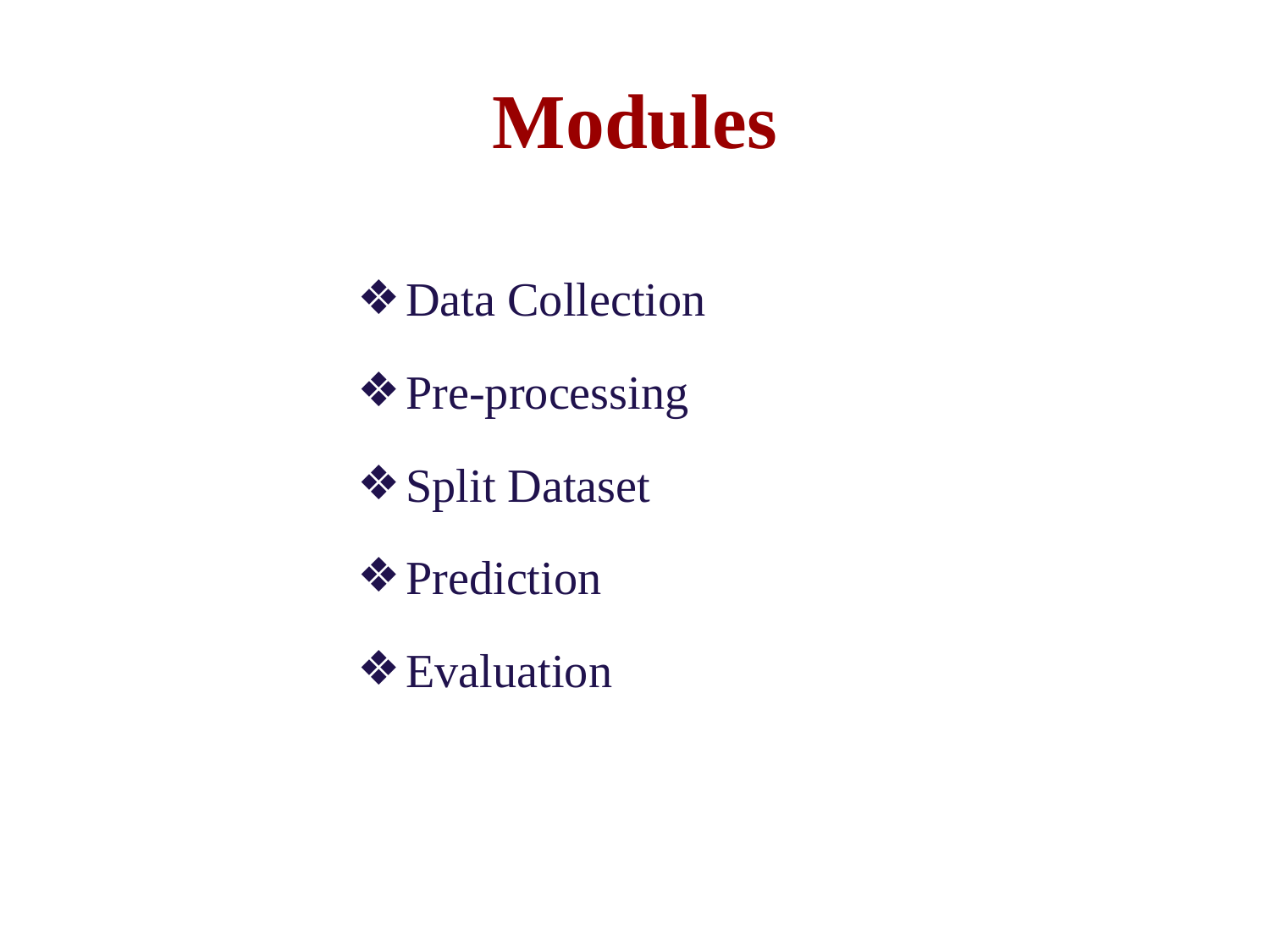

# Modules
Data Collection
Pre-processing
Split Dataset
Prediction
Evaluation